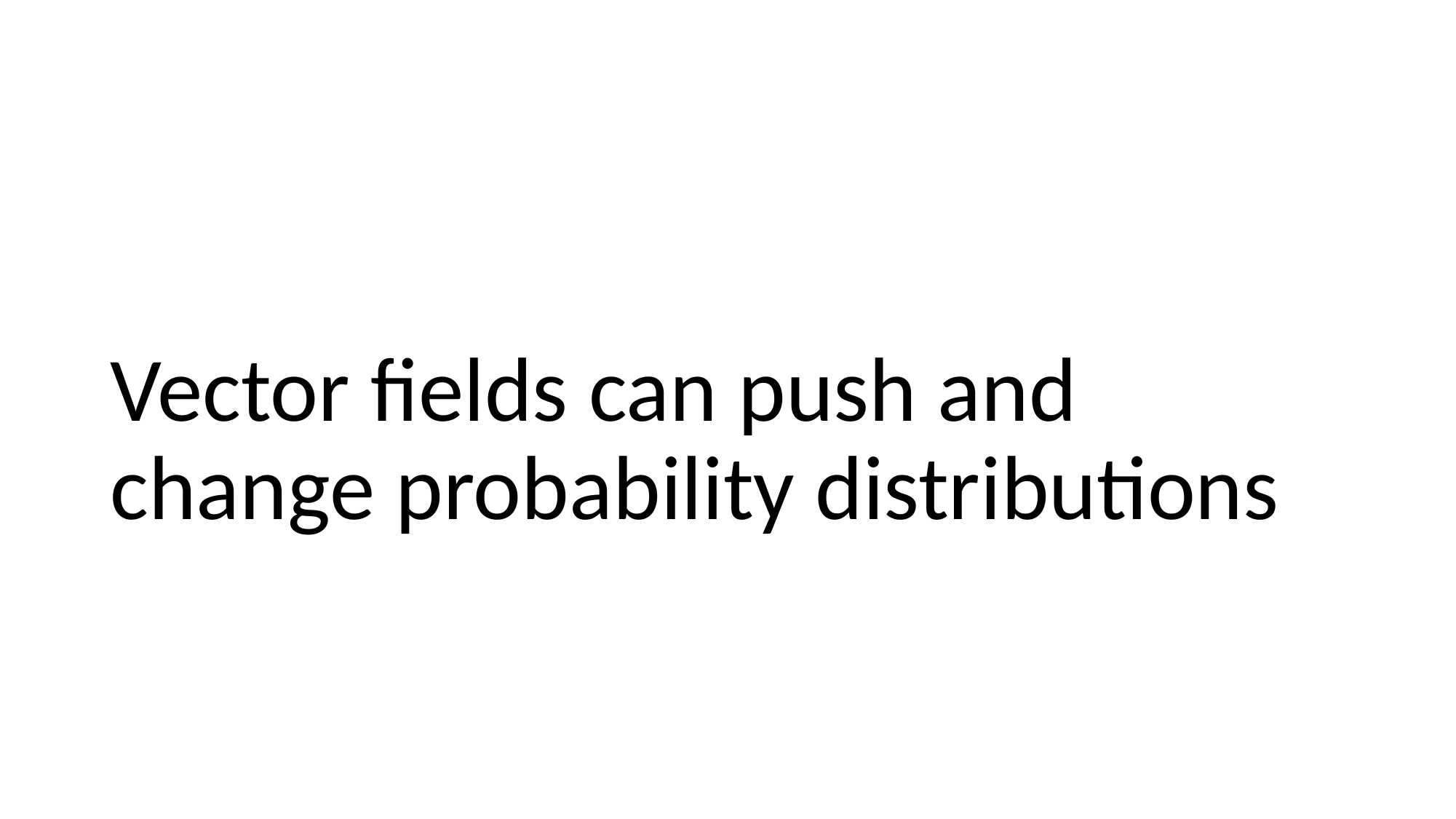

# Vector fields can push and change probability distributions